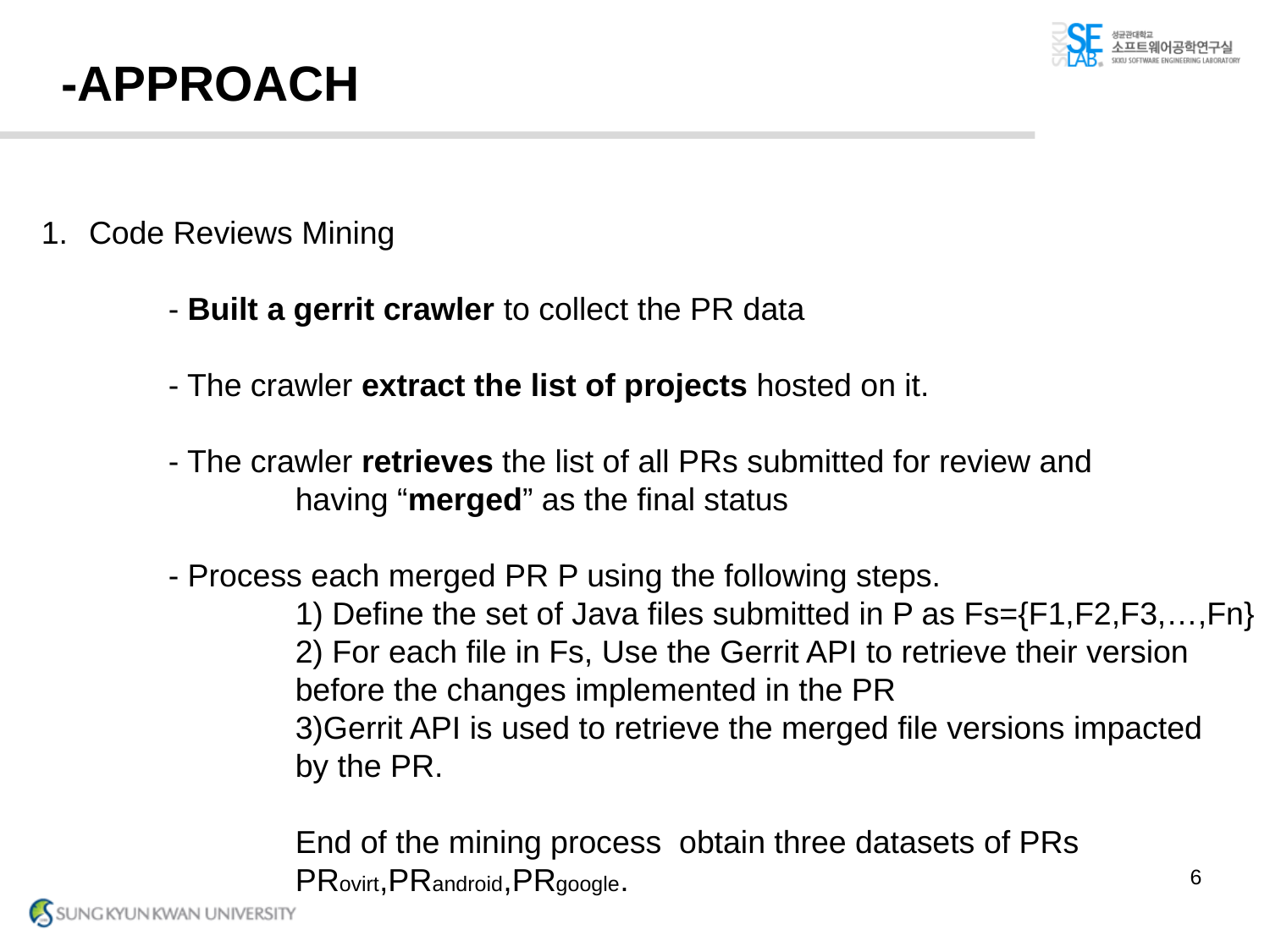

# -APPROACH
Code Reviews Mining

	- Built a gerrit crawler to collect the PR data

	- The crawler extract the list of projects hosted on it.

	- The crawler retrieves the list of all PRs submitted for review and
		having “merged” as the final status

	- Process each merged PR P using the following steps.
		1) Define the set of Java files submitted in P as Fs={F1,F2,F3,…,Fn}
		2) For each file in Fs, Use the Gerrit API to retrieve their version
		before the changes implemented in the PR
		3)Gerrit API is used to retrieve the merged file versions impacted
		by the PR.

		End of the mining process  obtain three datasets of PRs
		PRovirt,PRandroid,PRgoogle.
6